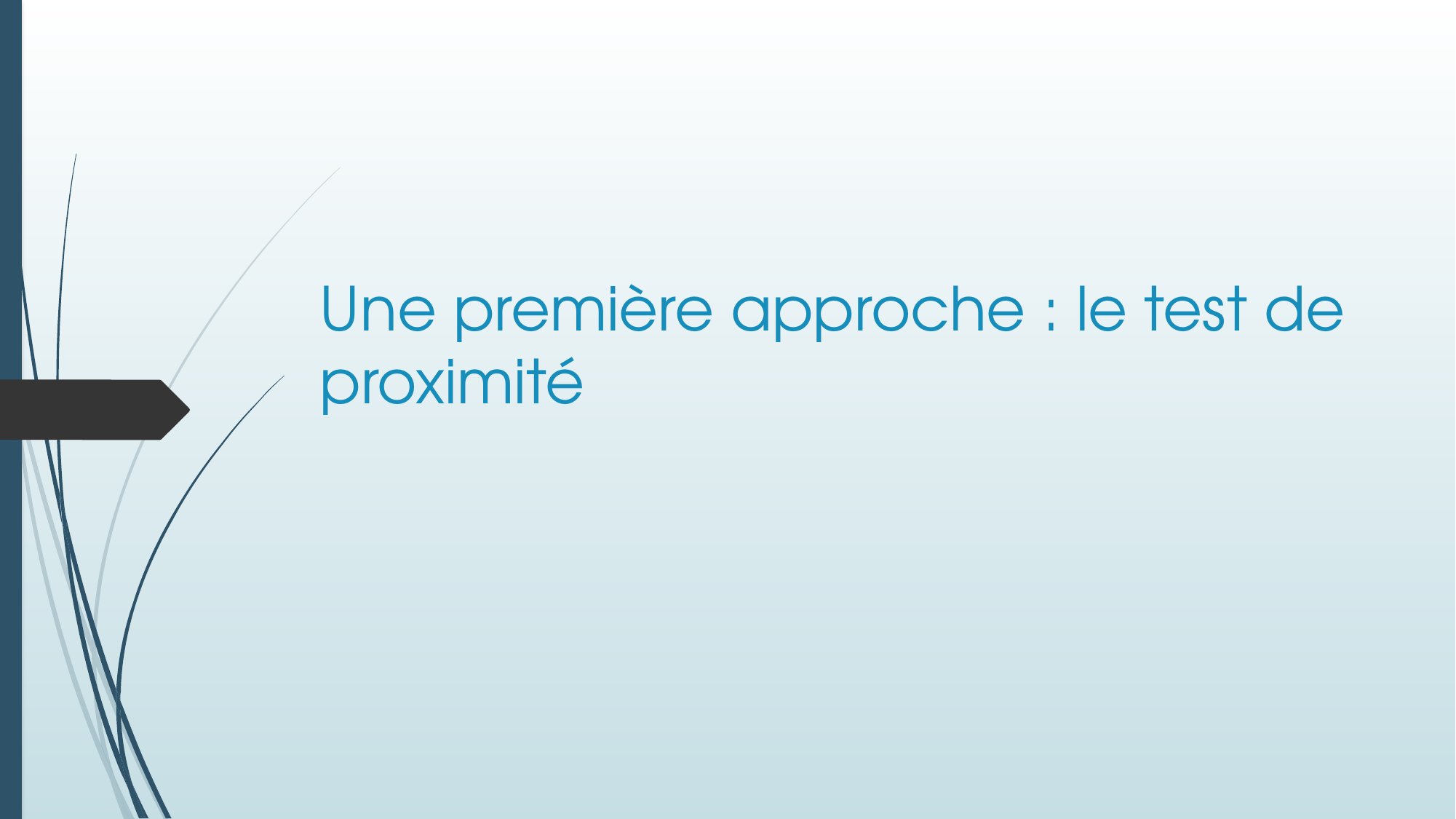

# Une première approche : le test de proximité